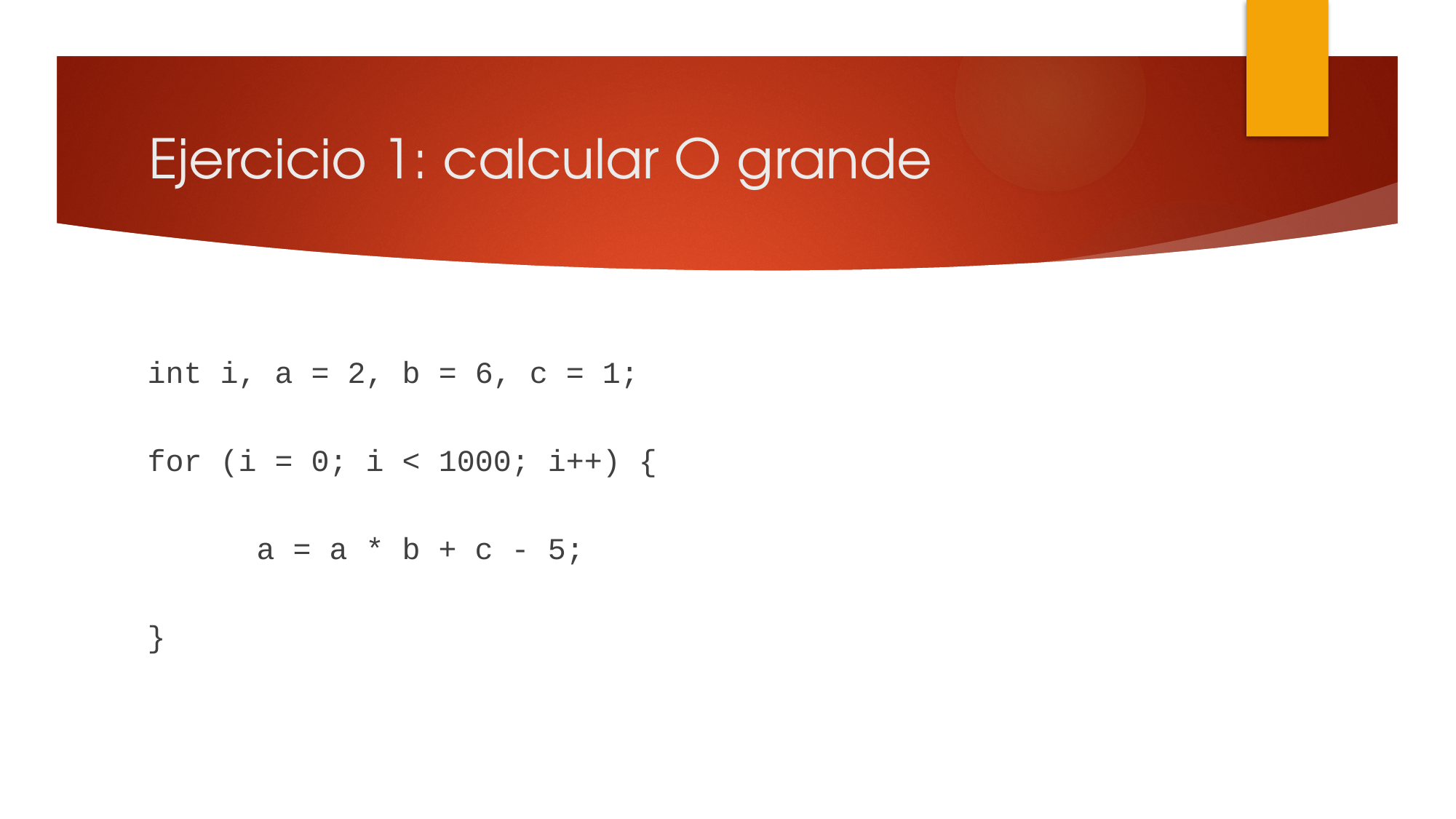

# Ejercicio 1: calcular O grande
int i, a = 2, b = 6, c = 1;
for (i = 0; i < 1000; i++) {
	a = a * b + c - 5;
}